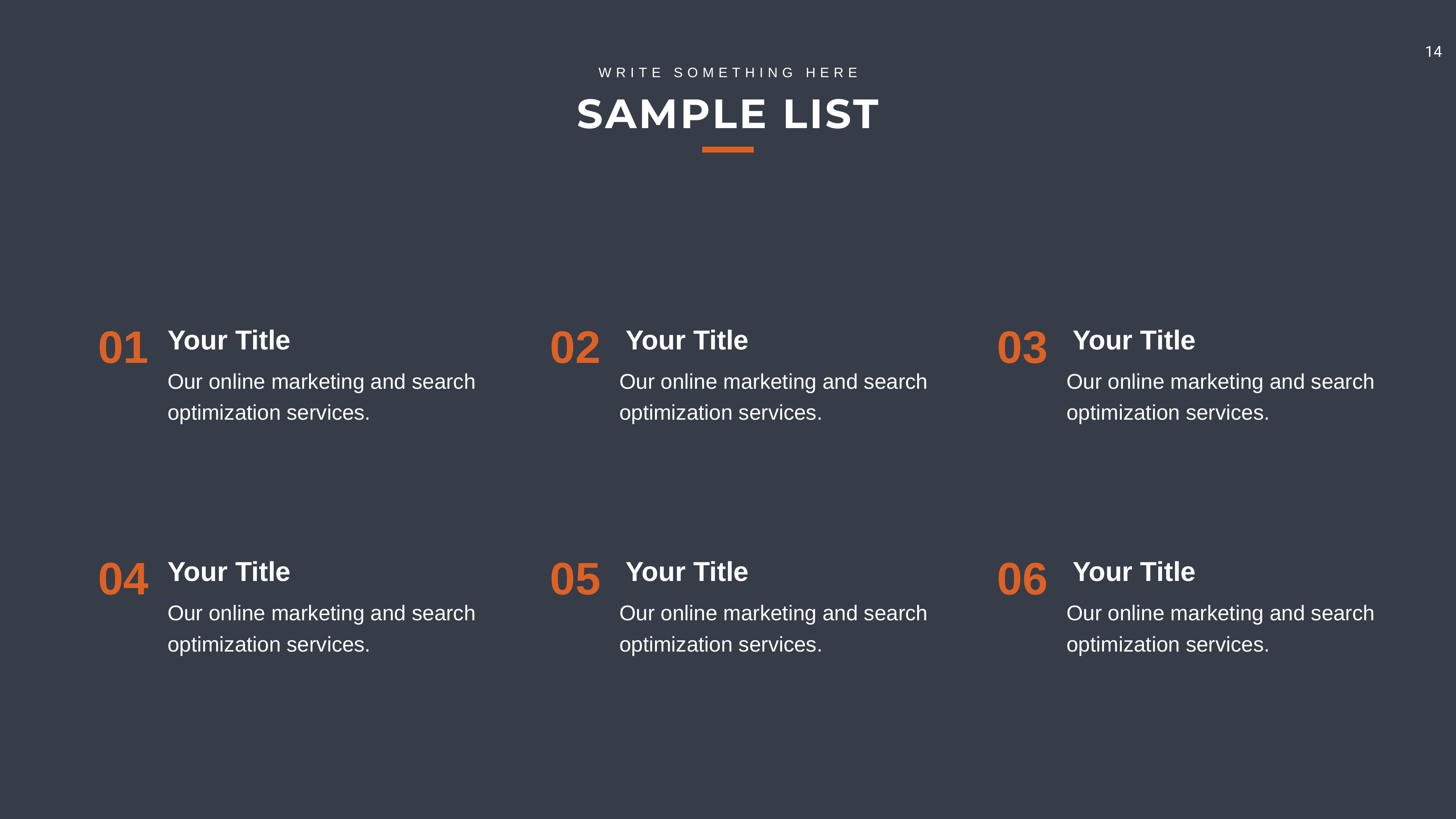

WRITE SOMETHING HERE
SAMPLE LIST

01
02
03
Your Title
Your Title
Your Title
Our online marketing and search optimization services.
Our online marketing and search optimization services.
Our online marketing and search optimization services.
04
05
06
Your Title
Your Title
Your Title
Our online marketing and search optimization services.
Our online marketing and search optimization services.
Our online marketing and search optimization services.